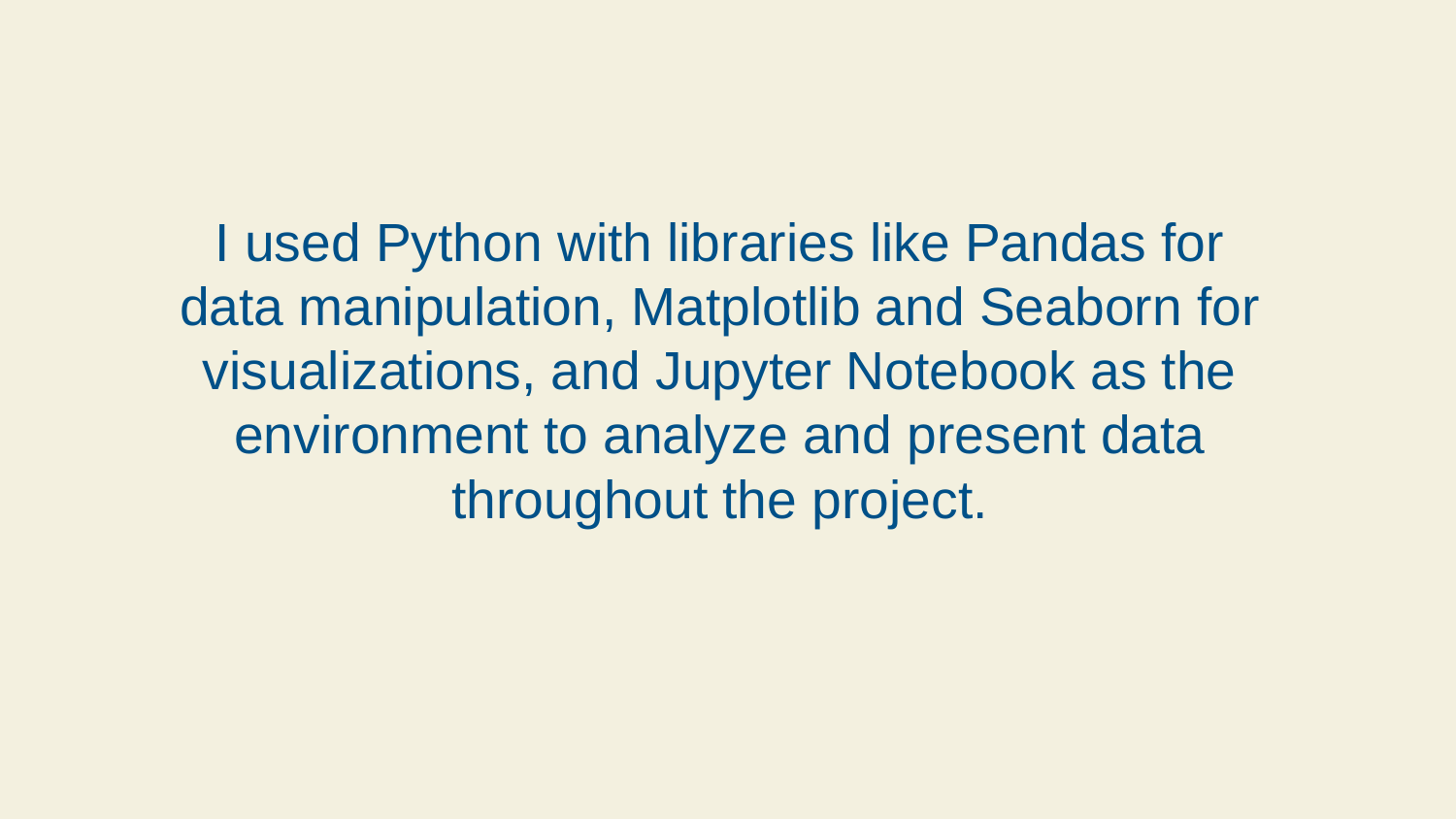

I used Python with libraries like Pandas for data manipulation, Matplotlib and Seaborn for visualizations, and Jupyter Notebook as the environment to analyze and present data throughout the project.